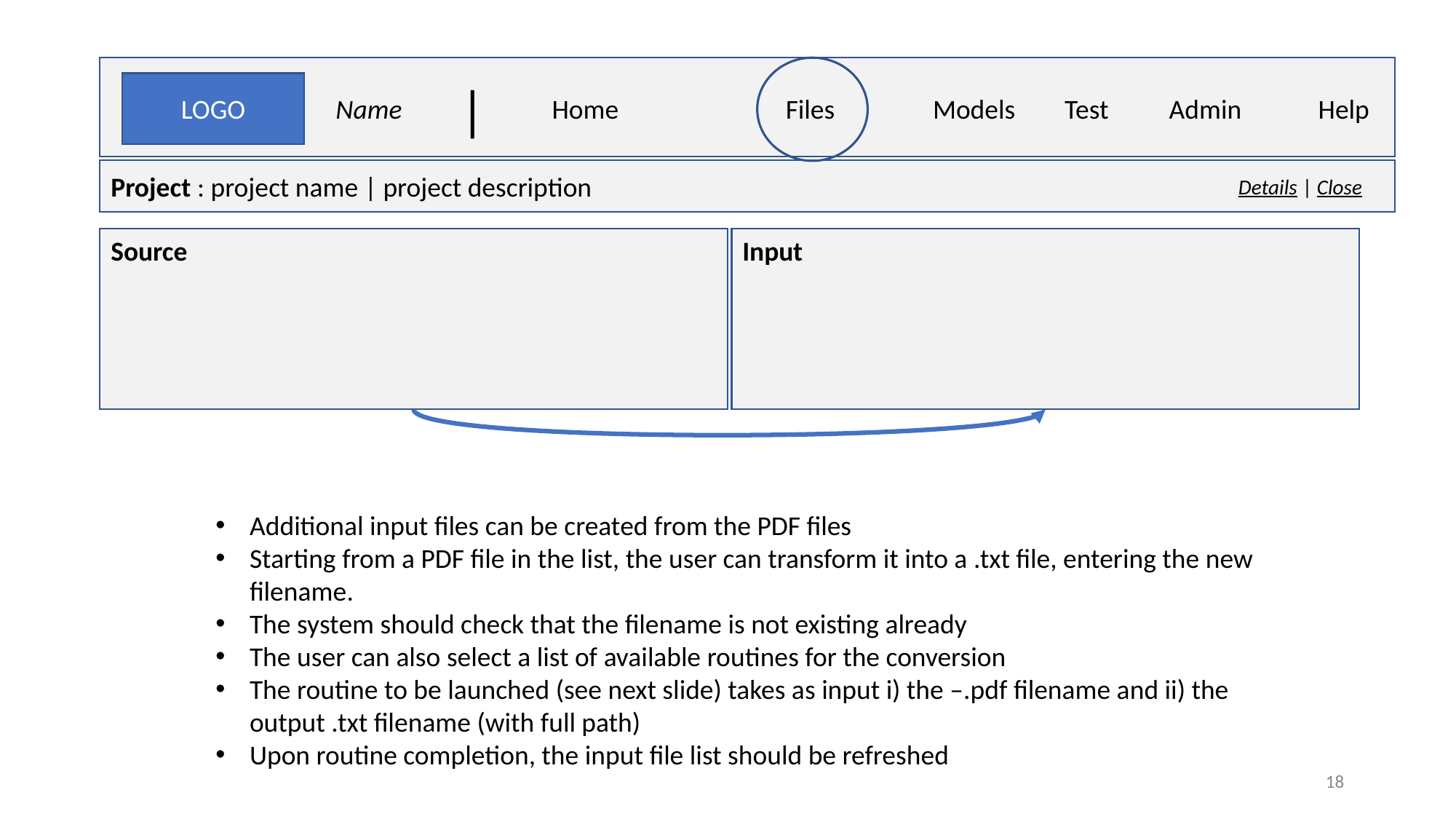

LOGO
Name
|
Home
Files
Models
Test
Admin
Help
Details | Close
Project : project name | project description
Source
Input
Additional input files can be created from the PDF files
Starting from a PDF file in the list, the user can transform it into a .txt file, entering the new filename.
The system should check that the filename is not existing already
The user can also select a list of available routines for the conversion
The routine to be launched (see next slide) takes as input i) the –.pdf filename and ii) the output .txt filename (with full path)
Upon routine completion, the input file list should be refreshed
18